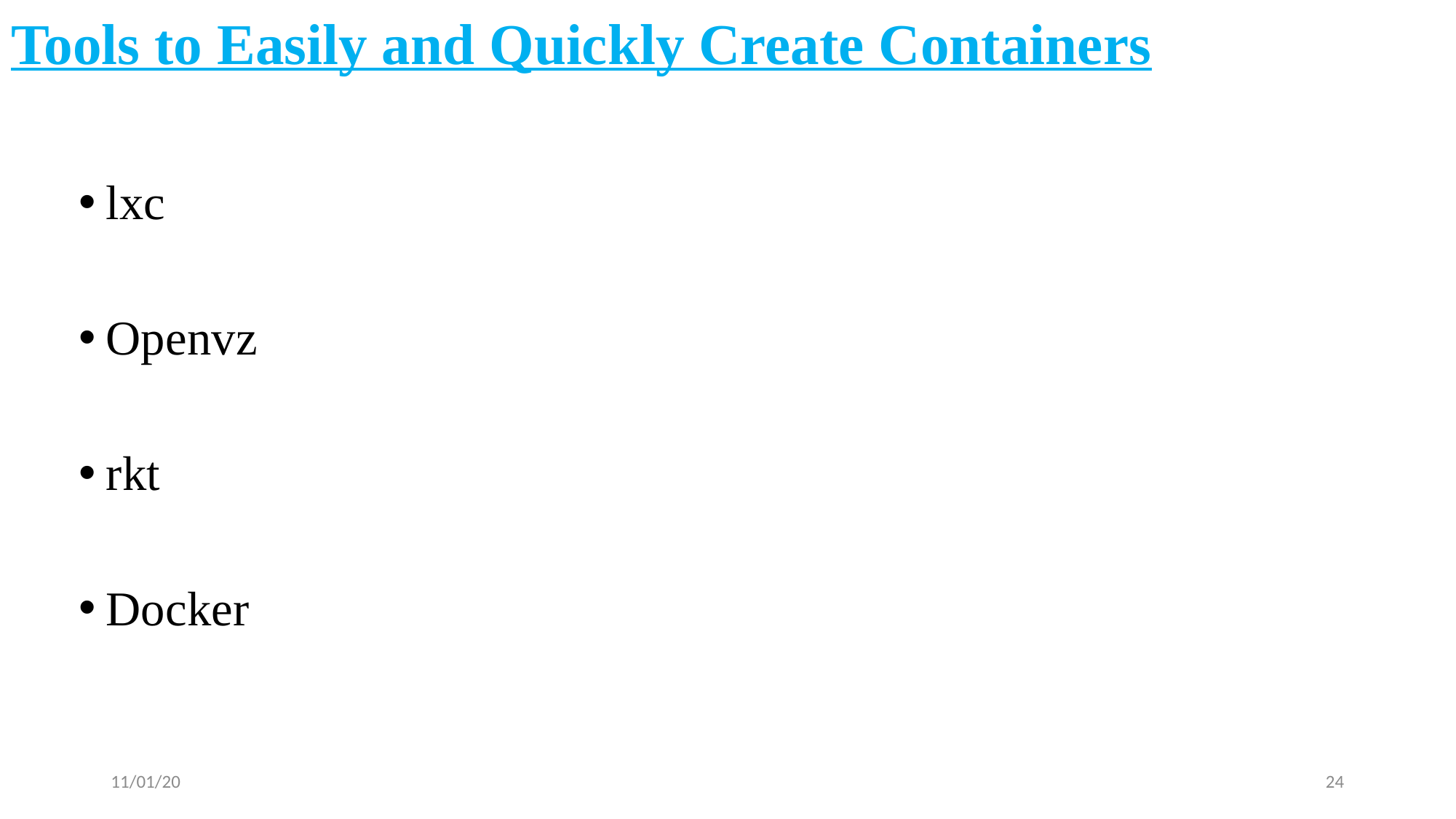

Tools to Easily and Quickly Create Containers

lxc

Openvz

rkt

Docker
11/01/20
24